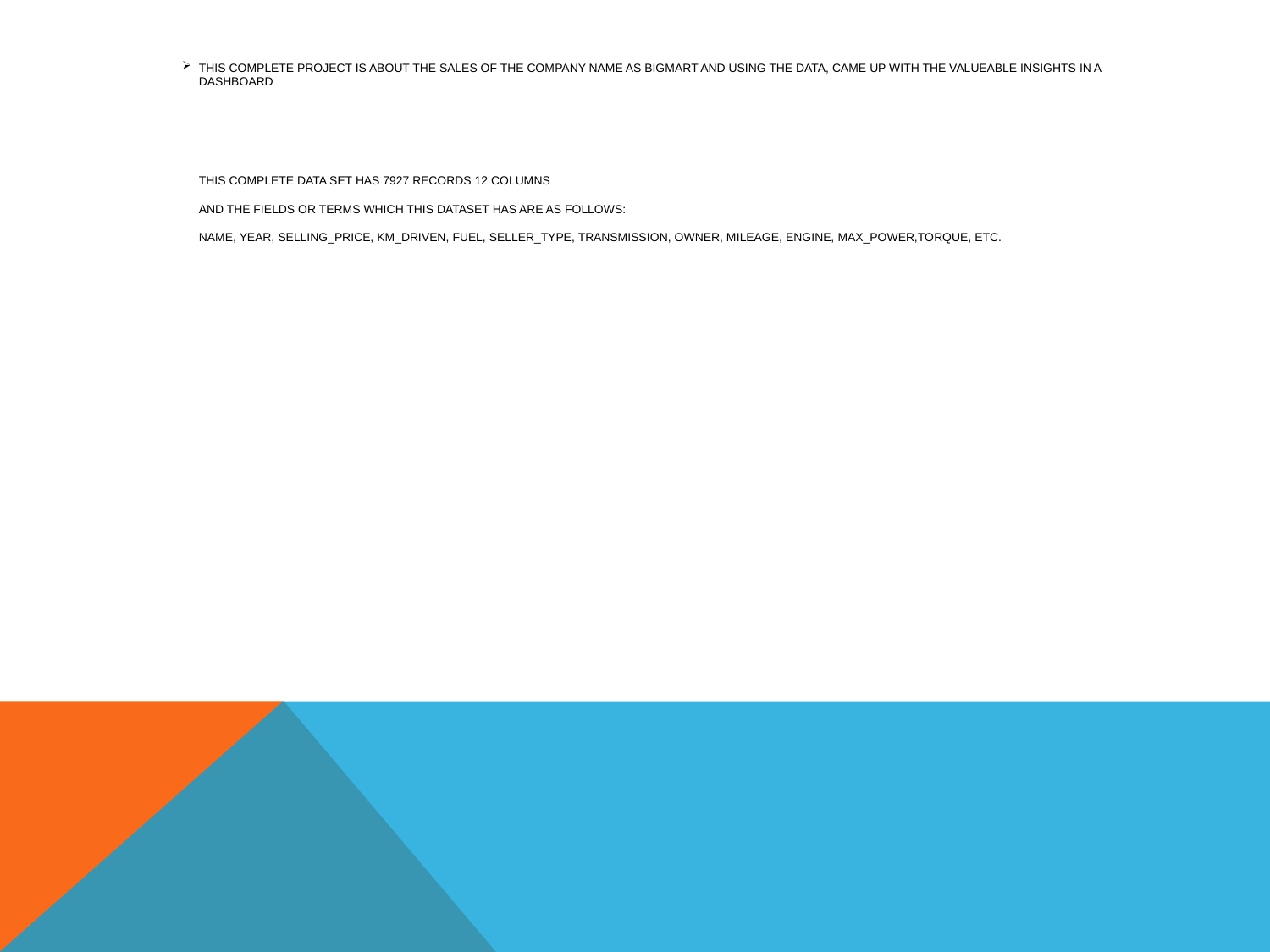

# THIS COMPLETE PROJECT IS ABOUT THE SALES OF THE COMPANY NAME AS BIGMART AND USING THE DATA, CAME UP WITH THE VALUEABLE INSIGHTS IN A DASHBOARD tHIS COMPLETE DATA SET HAS 7927 records 12 COLUMNS AND THE FIELDS OR TERMS WHICH THIS DATASET HAS ARE AS FOLLOWS: name, year, selling_price, km_driven, fuel, seller_type, transmission, Owner, mileage, engine, max_power,torque, ETC.